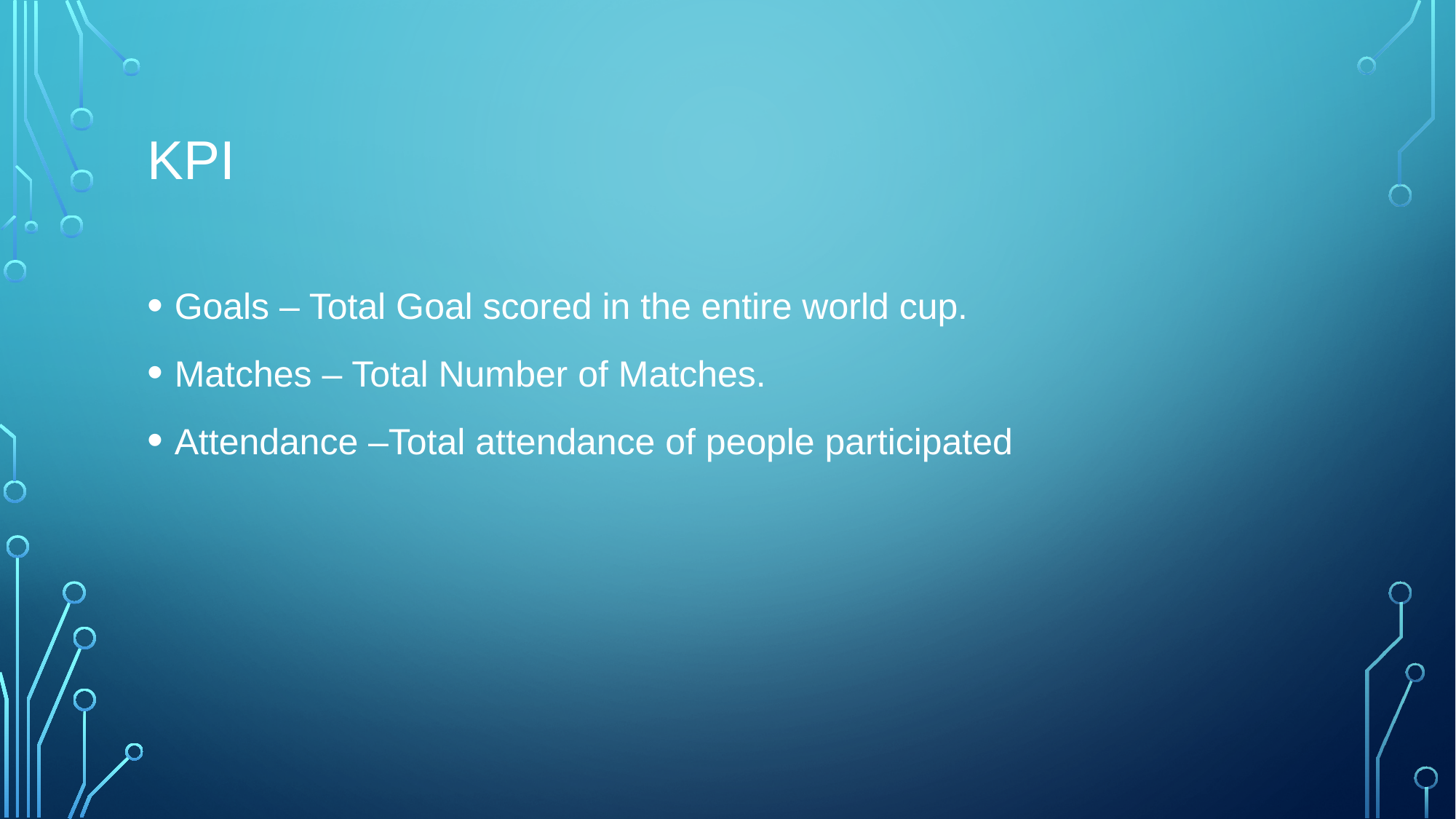

# KPI
Goals – Total Goal scored in the entire world cup.
Matches – Total Number of Matches.
Attendance –Total attendance of people participated